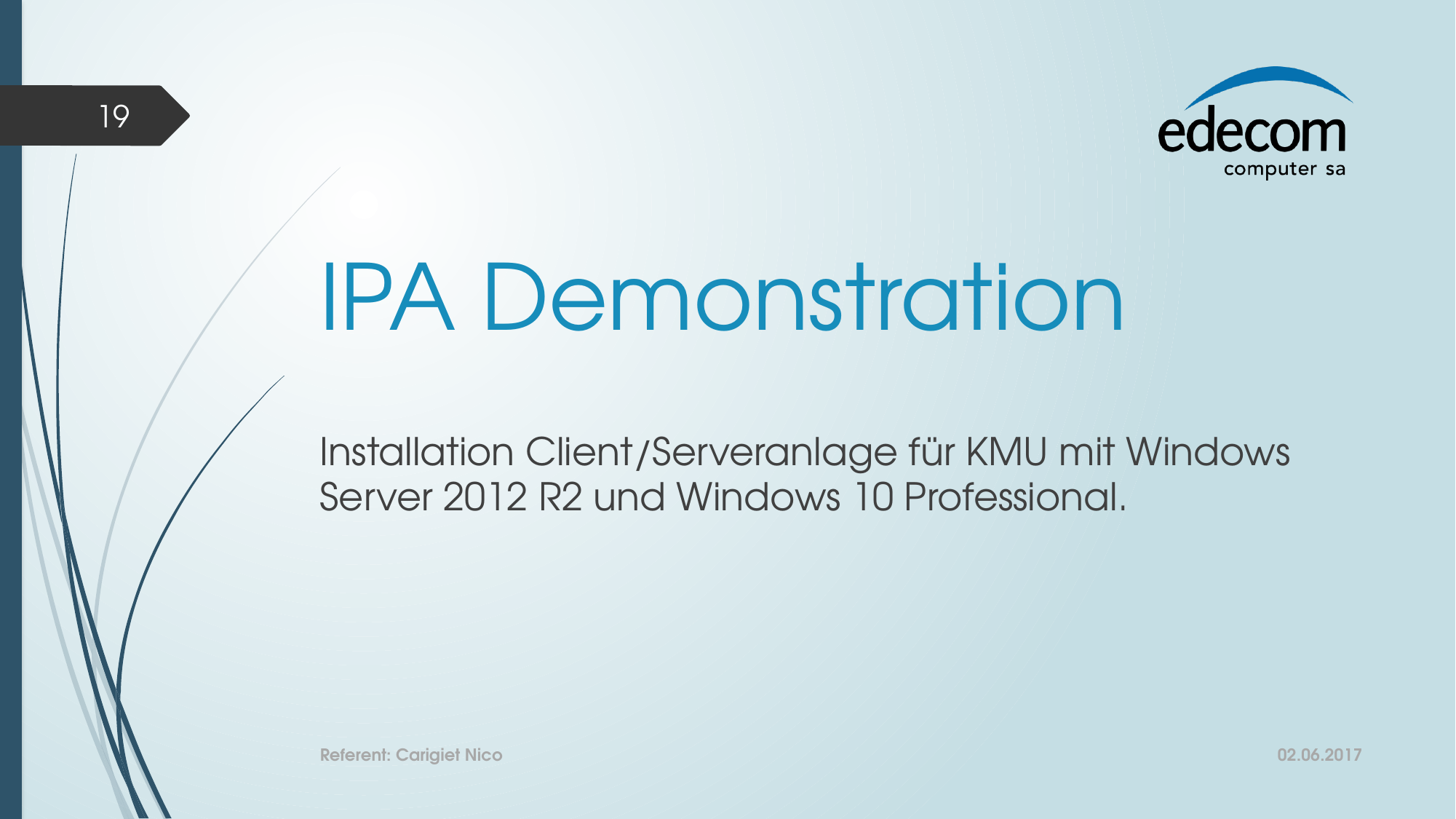

19
# IPA Demonstration
Installation Client/Serveranlage für KMU mit Windows Server 2012 R2 und Windows 10 Professional.

02.06.2017
Referent: Carigiet Nico